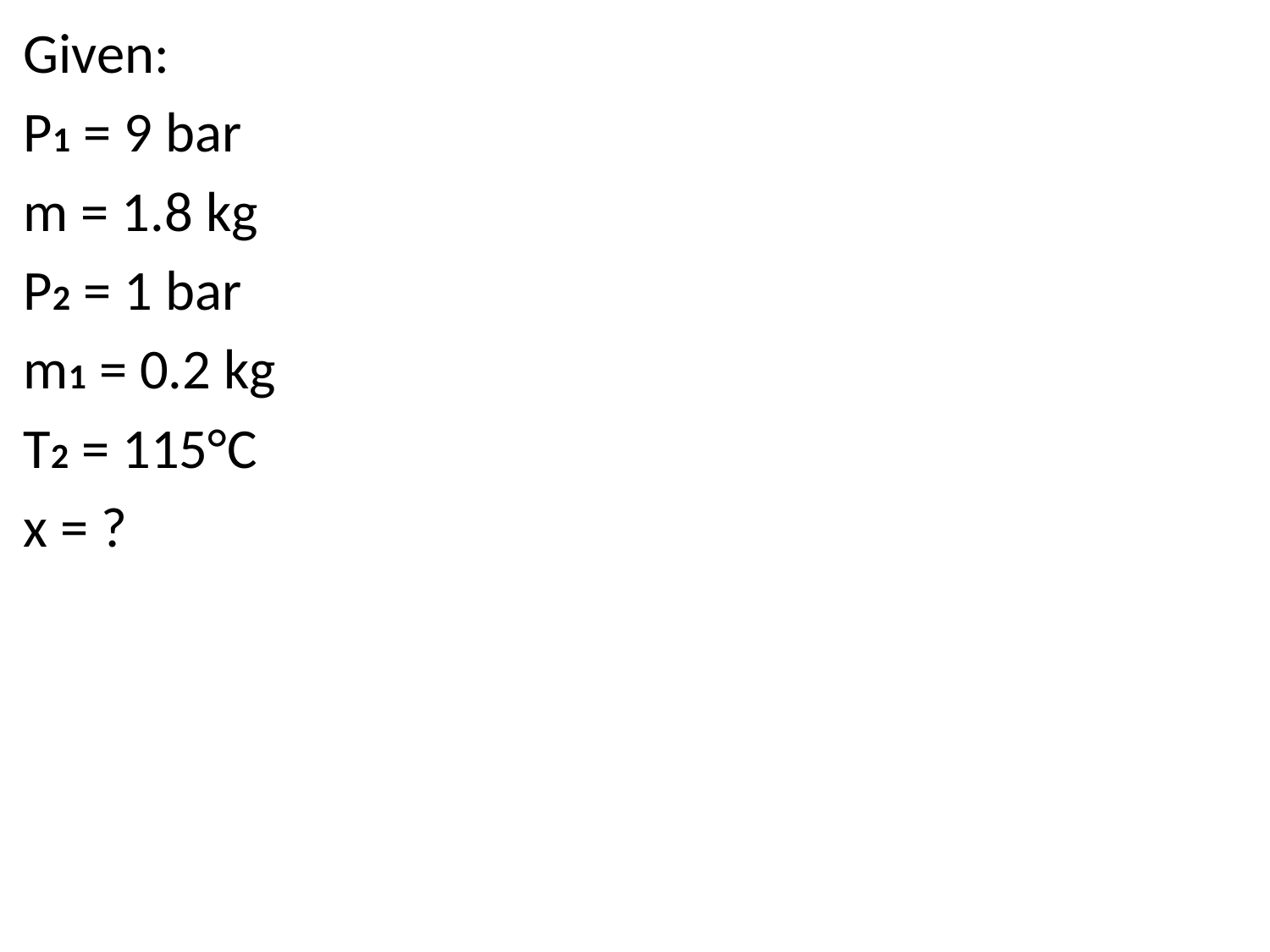

Given:
P1 = 9 bar
m = 1.8 kg
P2 = 1 bar
m1 = 0.2 kg
T2 = 115°C
x = ?